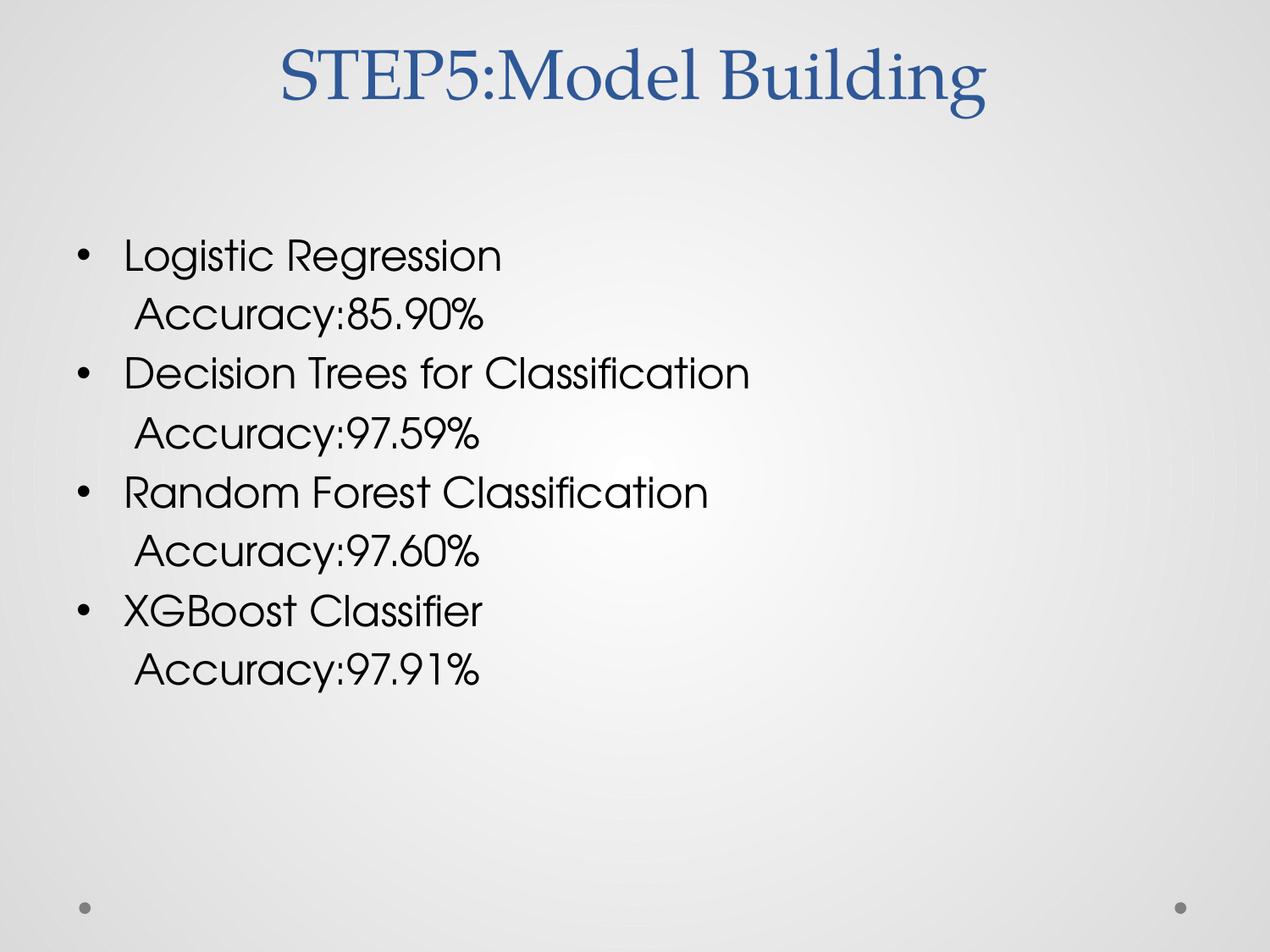

# STEP5:Model Building
Logistic Regression
     Accuracy:85.90%
Decision Trees for Classification
     Accuracy:97.59%
Random Forest Classification
     Accuracy:97.60%
XGBoost Classifier
     Accuracy:97.91%